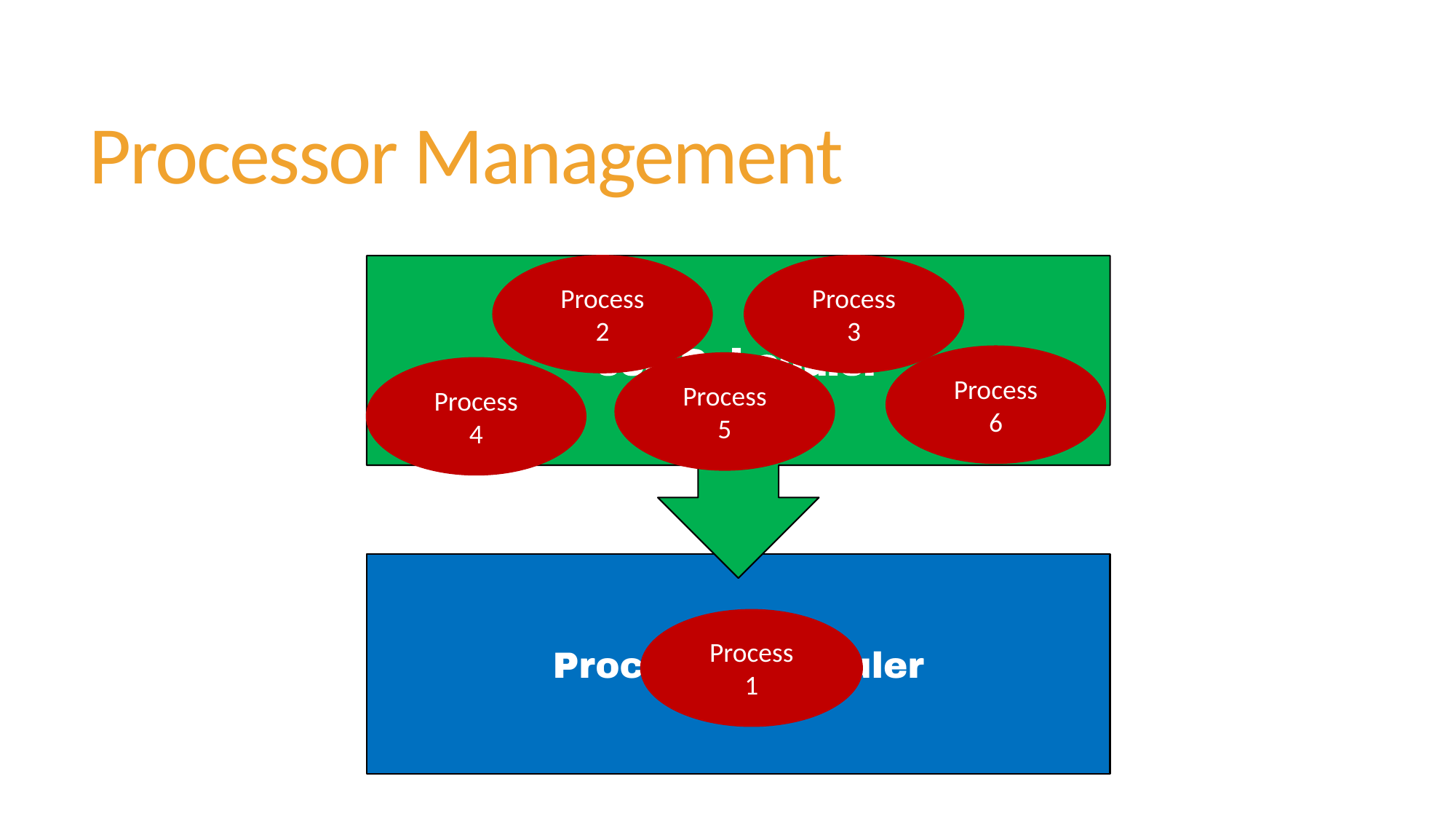

Job Scheduler
# Processor Management
Process
2
Process
3
Process
6
Process
5
Process
4
Process Scheduler
Process
1